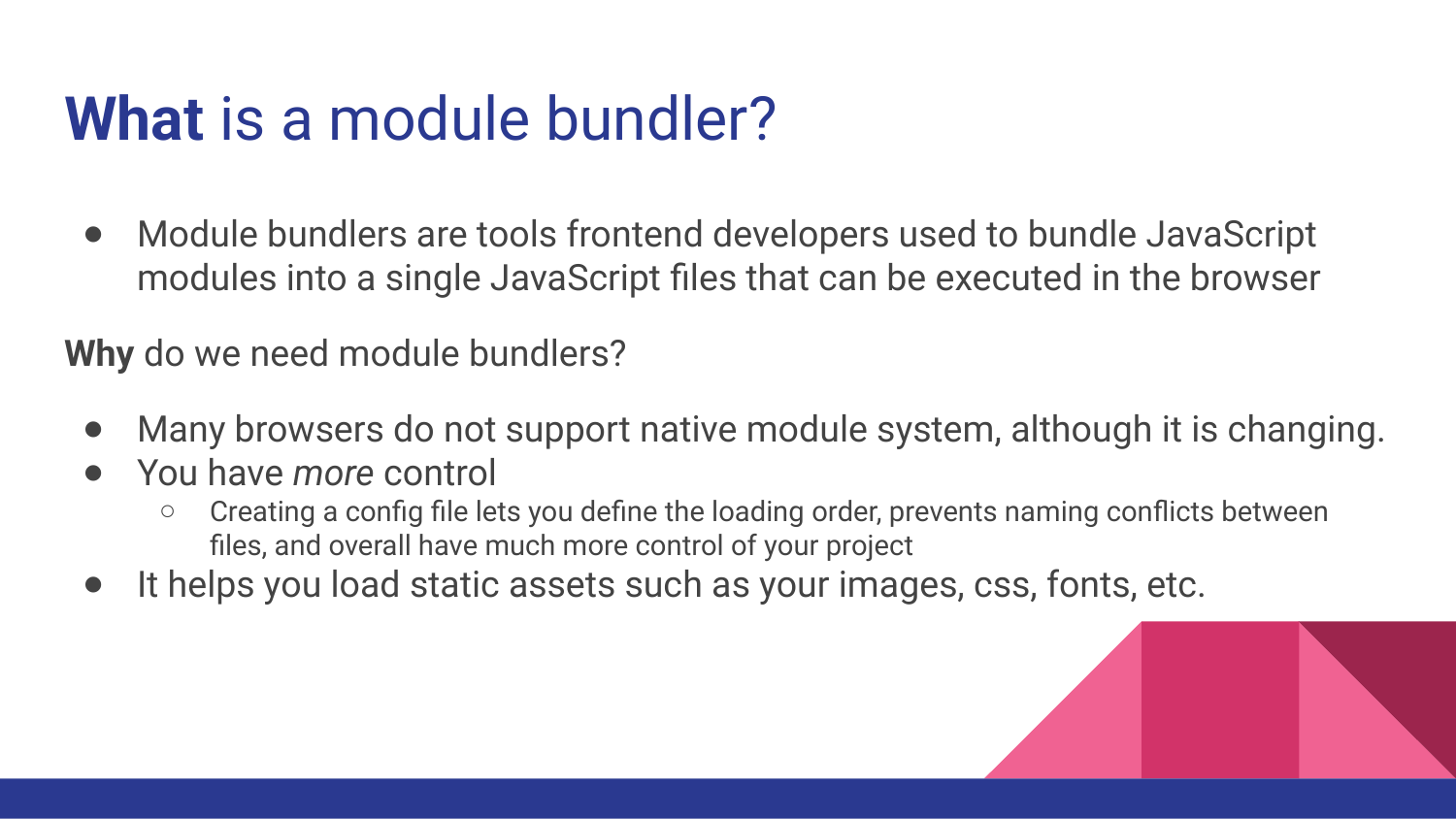

# What is a module bundler?
Module bundlers are tools frontend developers used to bundle JavaScript modules into a single JavaScript files that can be executed in the browser
Why do we need module bundlers?
Many browsers do not support native module system, although it is changing.
You have more control
Creating a config file lets you define the loading order, prevents naming conflicts between files, and overall have much more control of your project
It helps you load static assets such as your images, css, fonts, etc.